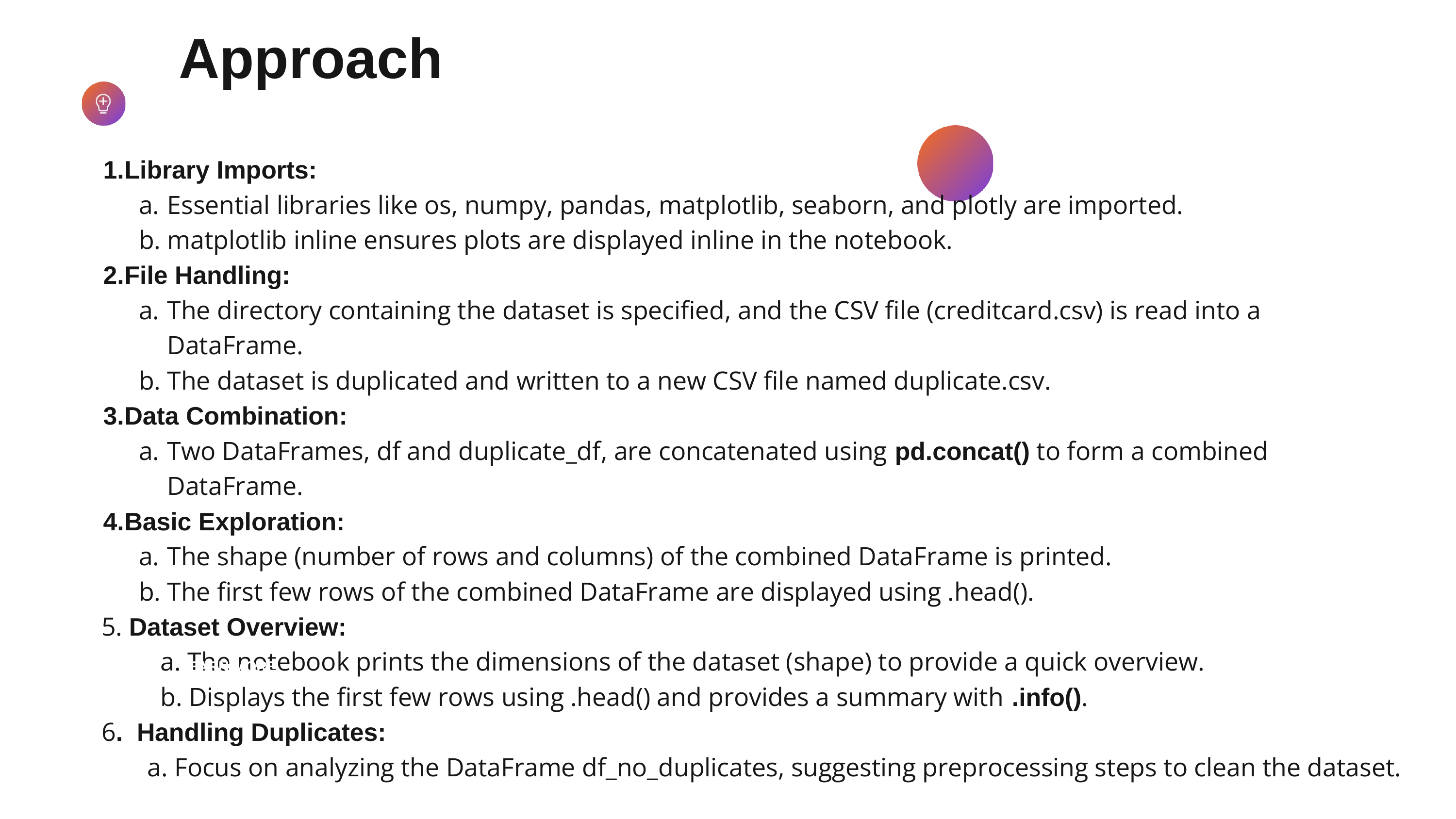

Approach

Library Imports:
Essential libraries like os, numpy, pandas, matplotlib, seaborn, and plotly are imported.
matplotlib inline ensures plots are displayed inline in the notebook.
File Handling:
The directory containing the dataset is specified, and the CSV file (creditcard.csv) is read into a DataFrame.
The dataset is duplicated and written to a new CSV file named duplicate.csv.
Data Combination:
Two DataFrames, df and duplicate_df, are concatenated using pd.concat() to form a combined DataFrame.
Basic Exploration:
The shape (number of rows and columns) of the combined DataFrame is printed.
The first few rows of the combined DataFrame are displayed using .head().
   5. Dataset Overview:
            a. The notebook prints the dimensions of the dataset (shape) to provide a quick overview.
            b. Displays the first few rows using .head() and provides a summary with .info().
   6.  Handling Duplicates:
          a. Focus on analyzing the DataFrame df_no_duplicates, suggesting preprocessing steps to clean the dataset.

LEARN MORE